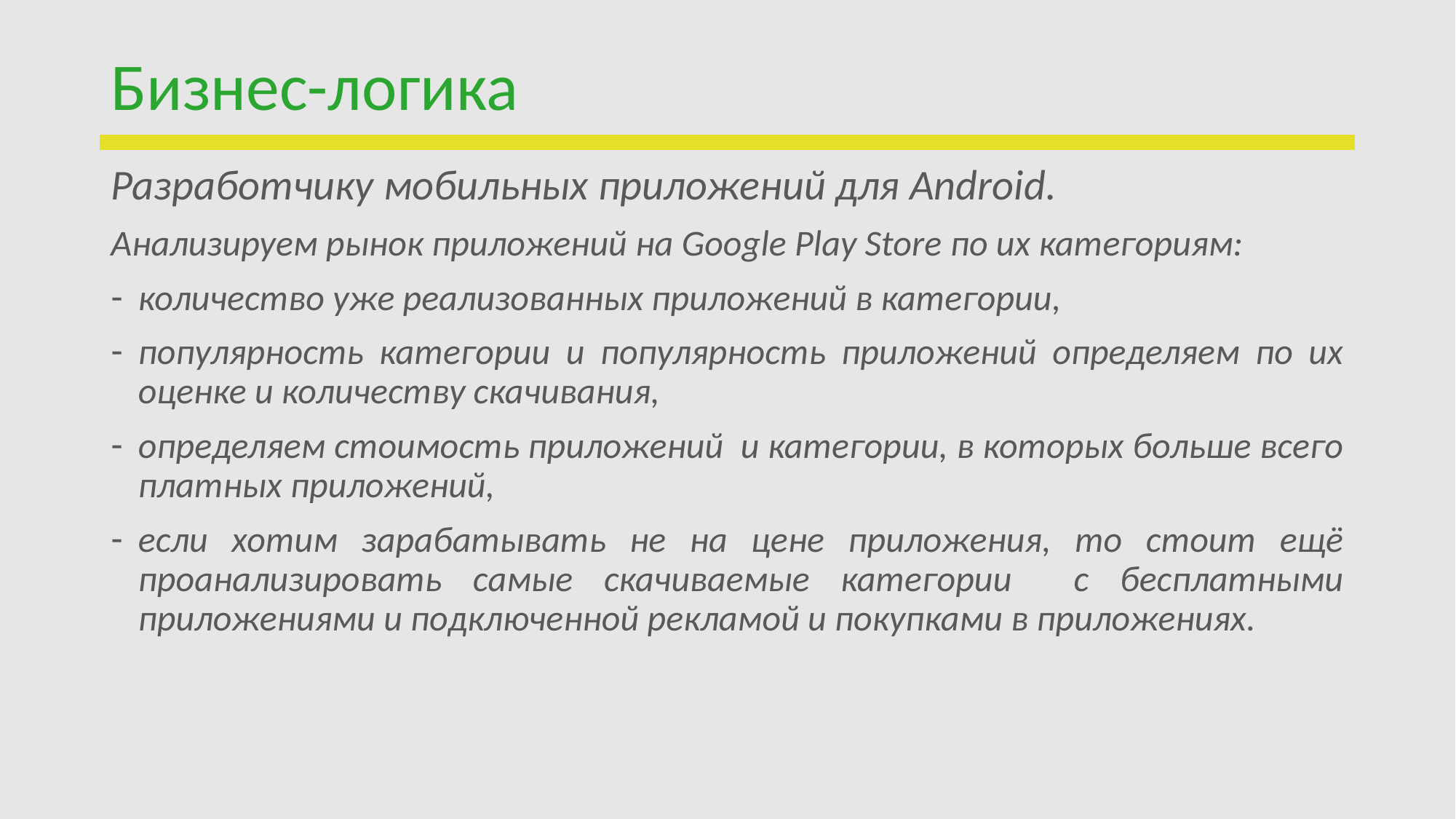

# Бизнес-логика
Разработчику мобильных приложений для Android.
Анализируем рынок приложений на Google Play Store по их категориям:
количество уже реализованных приложений в категории,
популярность категории и популярность приложений определяем по их оценке и количеству скачивания,
определяем стоимость приложений  и категории, в которых больше всего платных приложений,
если хотим зарабатывать не на цене приложения, то стоит ещё проанализировать самые скачиваемые категории  с бесплатными приложениями и подключенной рекламой и покупками в приложениях.